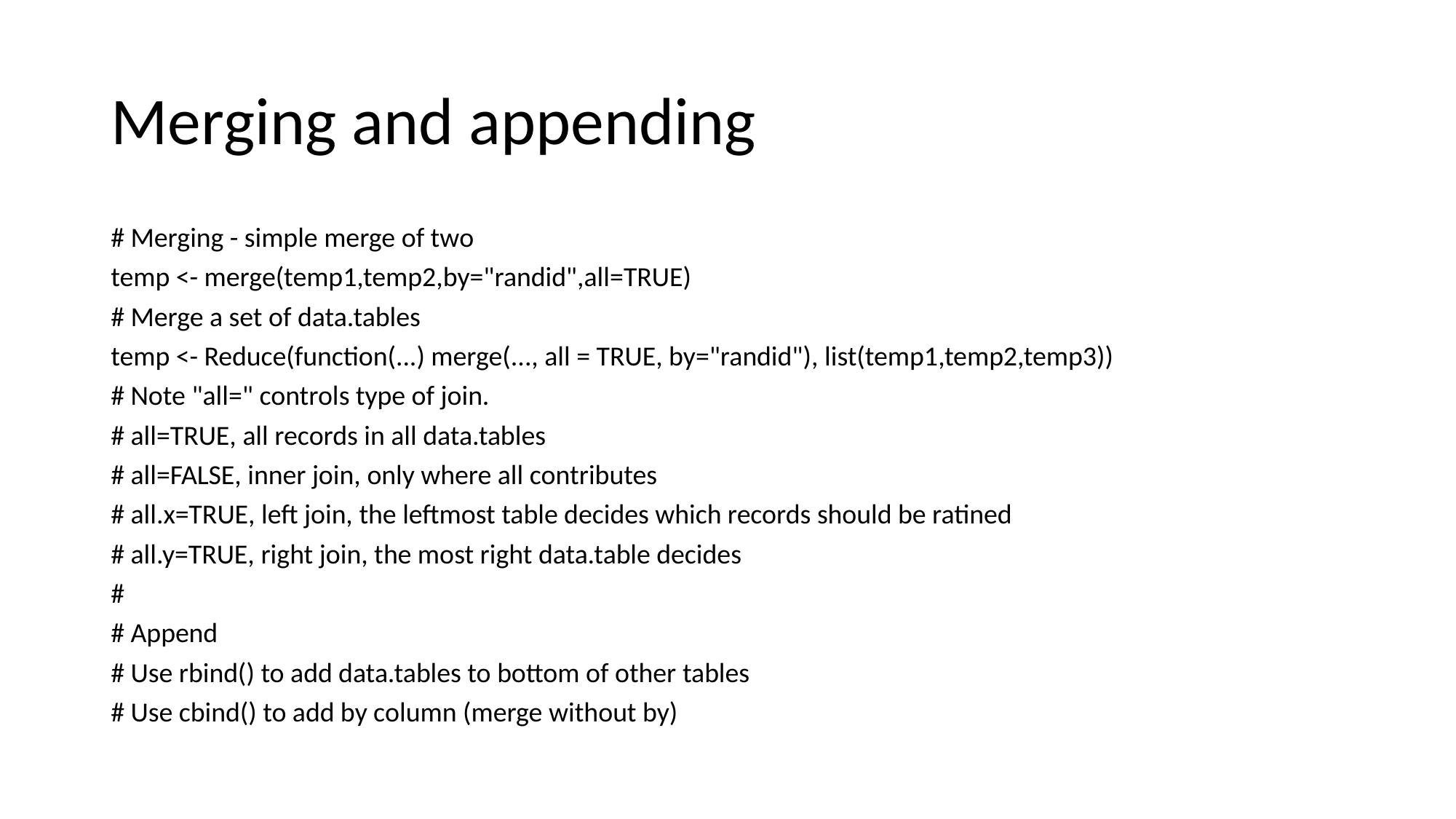

# Merging and appending
# Merging - simple merge of two
temp <- merge(temp1,temp2,by="randid",all=TRUE)
# Merge a set of data.tables
temp <- Reduce(function(...) merge(..., all = TRUE, by="randid"), list(temp1,temp2,temp3))
# Note "all=" controls type of join.
# all=TRUE, all records in all data.tables
# all=FALSE, inner join, only where all contributes
# all.x=TRUE, left join, the leftmost table decides which records should be ratined
# all.y=TRUE, right join, the most right data.table decides
#
# Append
# Use rbind() to add data.tables to bottom of other tables
# Use cbind() to add by column (merge without by)